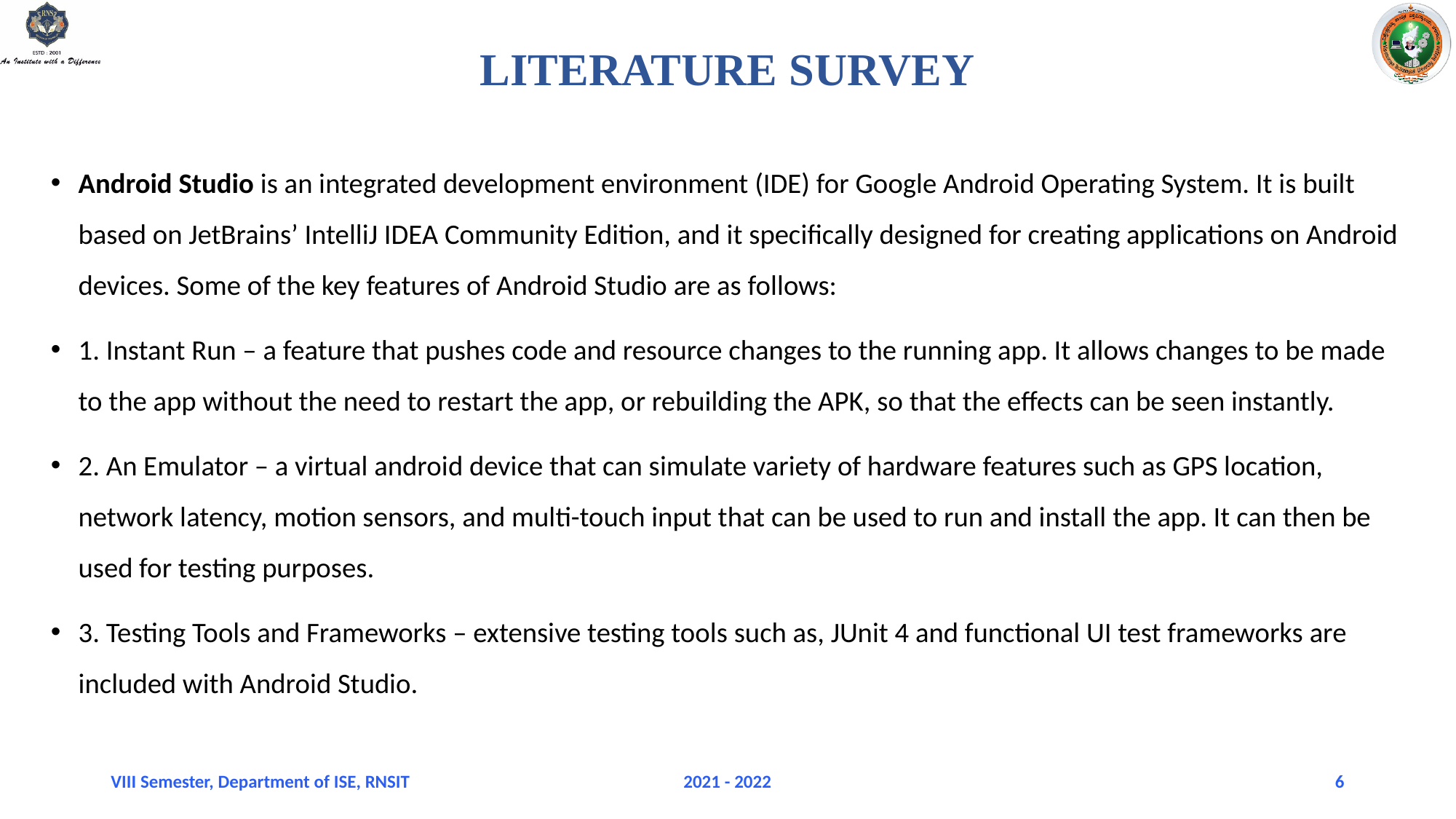

LITERATURE SURVEY
Android Studio is an integrated development environment (IDE) for Google Android Operating System. It is built based on JetBrains’ IntelliJ IDEA Community Edition, and it specifically designed for creating applications on Android devices. Some of the key features of Android Studio are as follows:
1. Instant Run – a feature that pushes code and resource changes to the running app. It allows changes to be made to the app without the need to restart the app, or rebuilding the APK, so that the effects can be seen instantly.
2. An Emulator – a virtual android device that can simulate variety of hardware features such as GPS location, network latency, motion sensors, and multi-touch input that can be used to run and install the app. It can then be used for testing purposes.
3. Testing Tools and Frameworks – extensive testing tools such as, JUnit 4 and functional UI test frameworks are included with Android Studio.
VIII Semester, Department of ISE, RNSIT
2021 - 2022
6